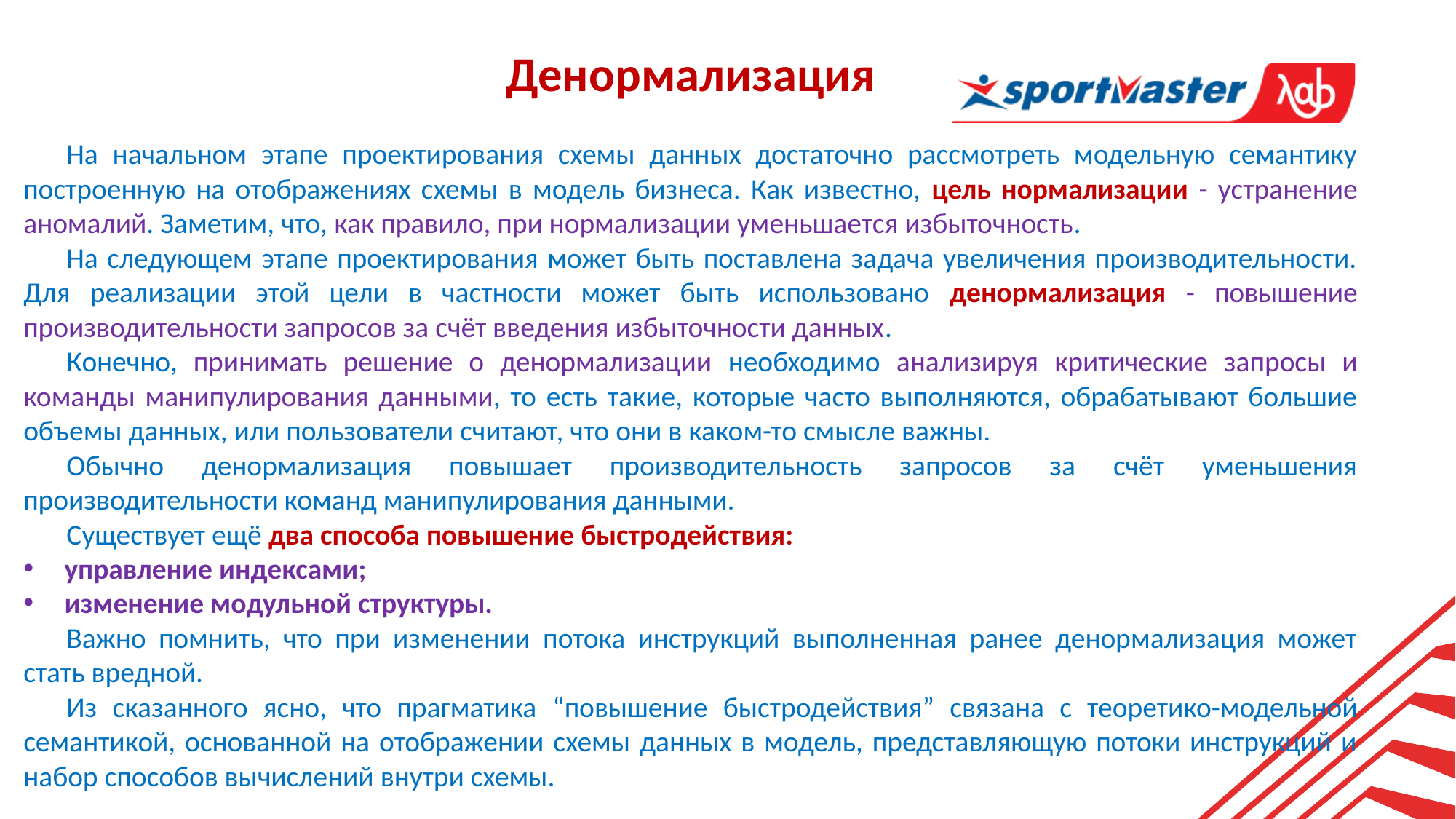

Денормализация
На начальном этапе проектирования схемы данных достаточно рассмотреть модельную семантику построенную на отображениях схемы в модель бизнеса. Как известно, цель нормализации - устранение аномалий. Заметим, что, как правило, при нормализации уменьшается избыточность.
На следующем этапе проектирования может быть поставлена задача увеличения производительности. Для реализации этой цели в частности может быть использовано денормализация - повышение производительности запросов за счёт введения избыточности данных.
Конечно, принимать решение о денормализации необходимо анализируя критические запросы и команды манипулирования данными, то есть такие, которые часто выполняются, обрабатывают большие объемы данных, или пользователи считают, что они в каком-то смысле важны.
Обычно денормализация повышает производительность запросов за счёт уменьшения производительности команд манипулирования данными.
Существует ещё два способа повышение быстродействия:
управление индексами;
изменение модульной структуры.
Важно помнить, что при изменении потока инструкций выполненная ранее денормализация может стать вредной.
Из сказанного ясно, что прагматика “повышение быстродействия” связана с теоретико-модельной семантикой, основанной на отображении схемы данных в модель, представляющую потоки инструкций и набор способов вычислений внутри схемы.